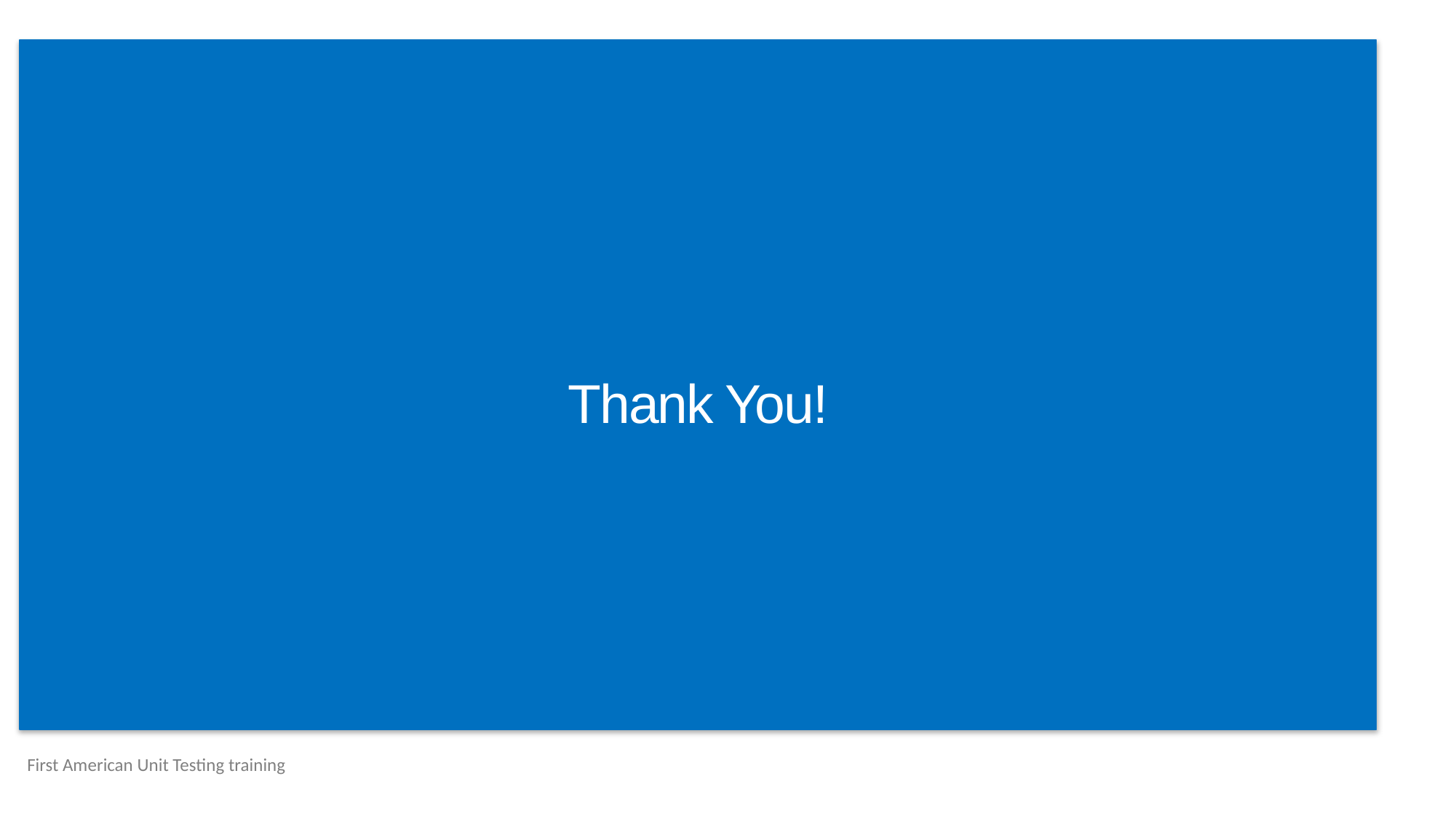

# Thank You!
First American Unit Testing training